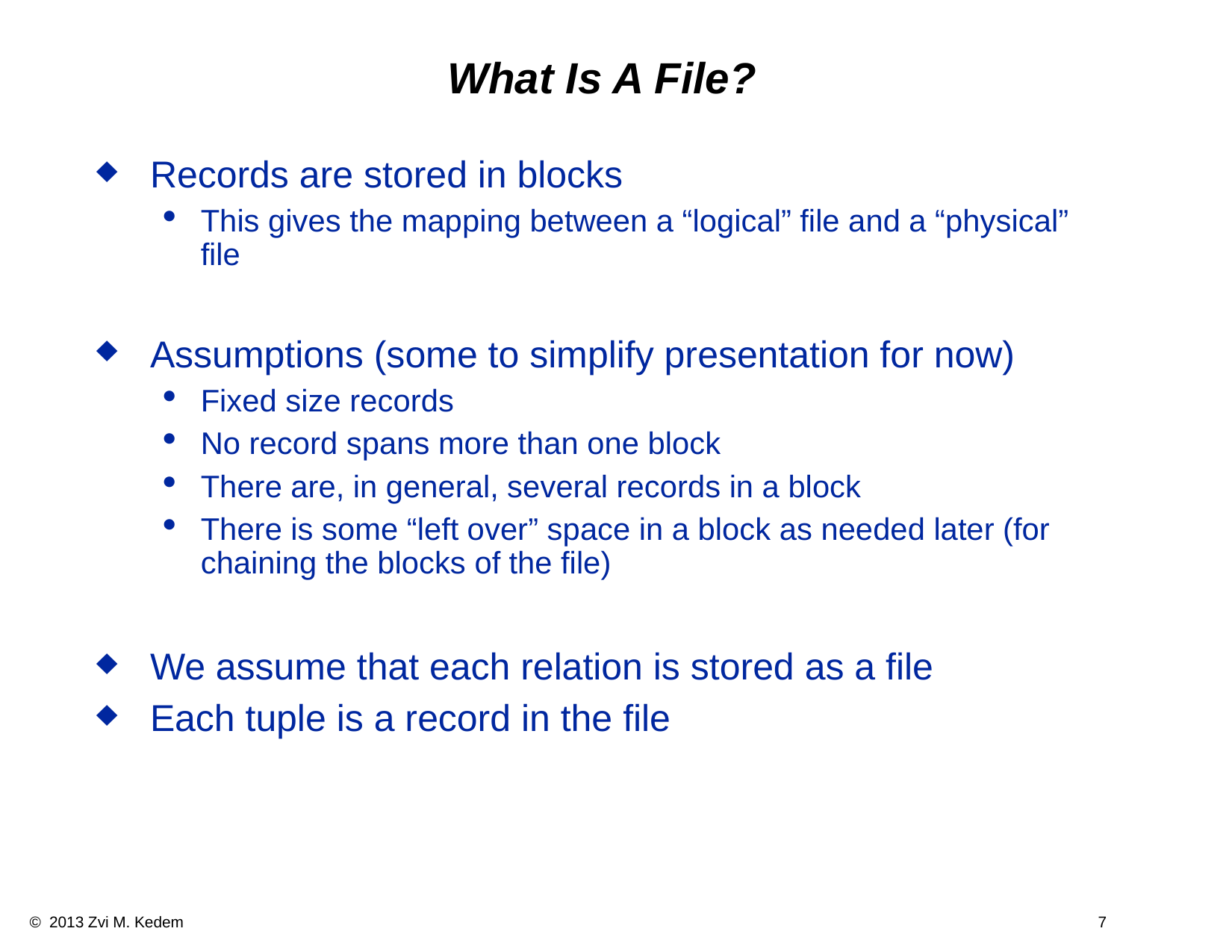

What Is A File?
Records are stored in blocks
This gives the mapping between a “logical” file and a “physical” file

Assumptions (some to simplify presentation for now)
Fixed size records
No record spans more than one block
There are, in general, several records in a block
There is some “left over” space in a block as needed later (for chaining the blocks of the file)

We assume that each relation is stored as a file
Each tuple is a record in the file